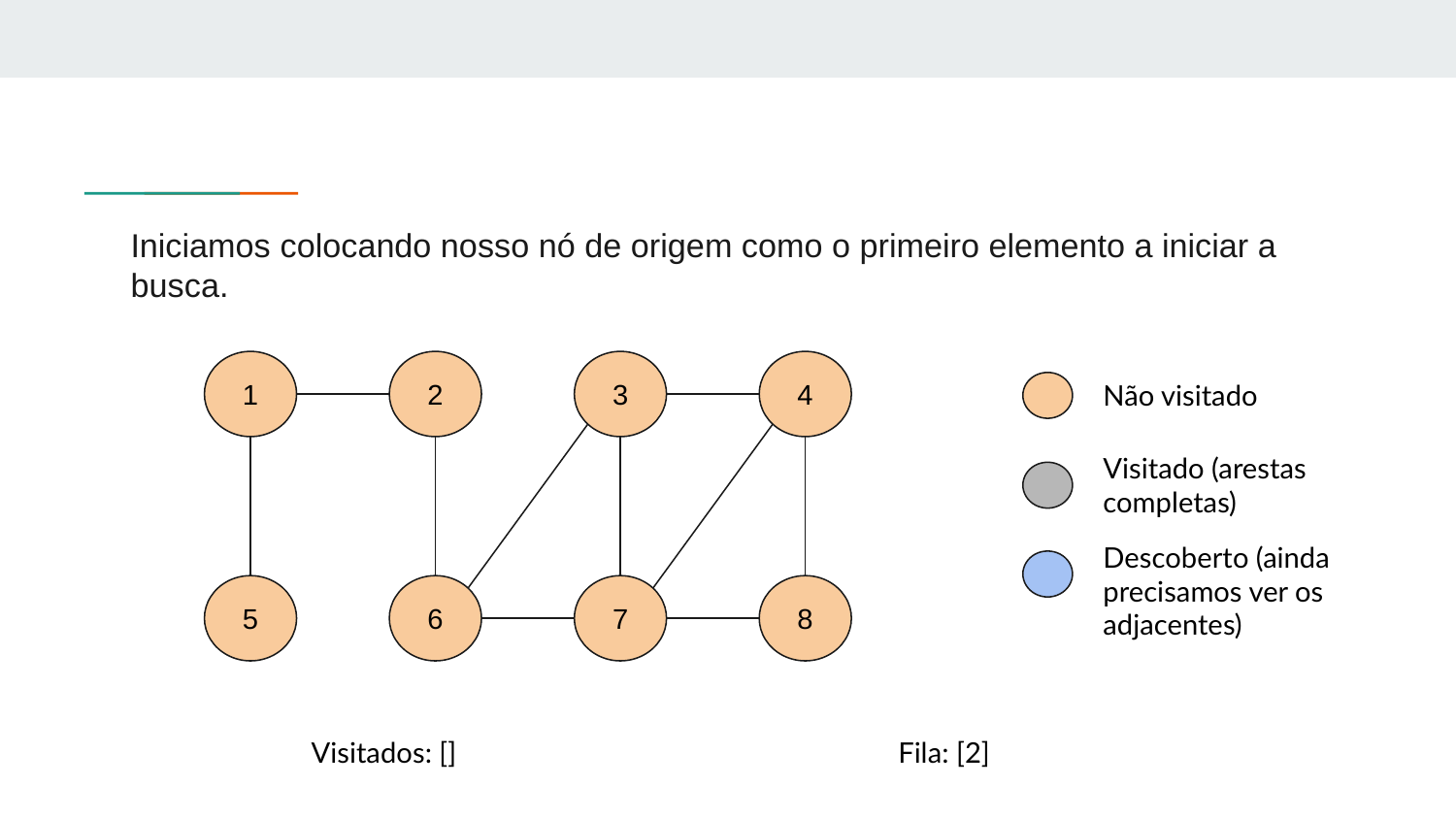

# Iniciamos colocando nosso nó de origem como o primeiro elemento a iniciar a busca.
1
2
3
4
Não visitado

Visitado (arestas completas)

Descoberto (ainda precisamos ver os adjacentes)

5
6
7
8
Visitados: []
Fila: [2]